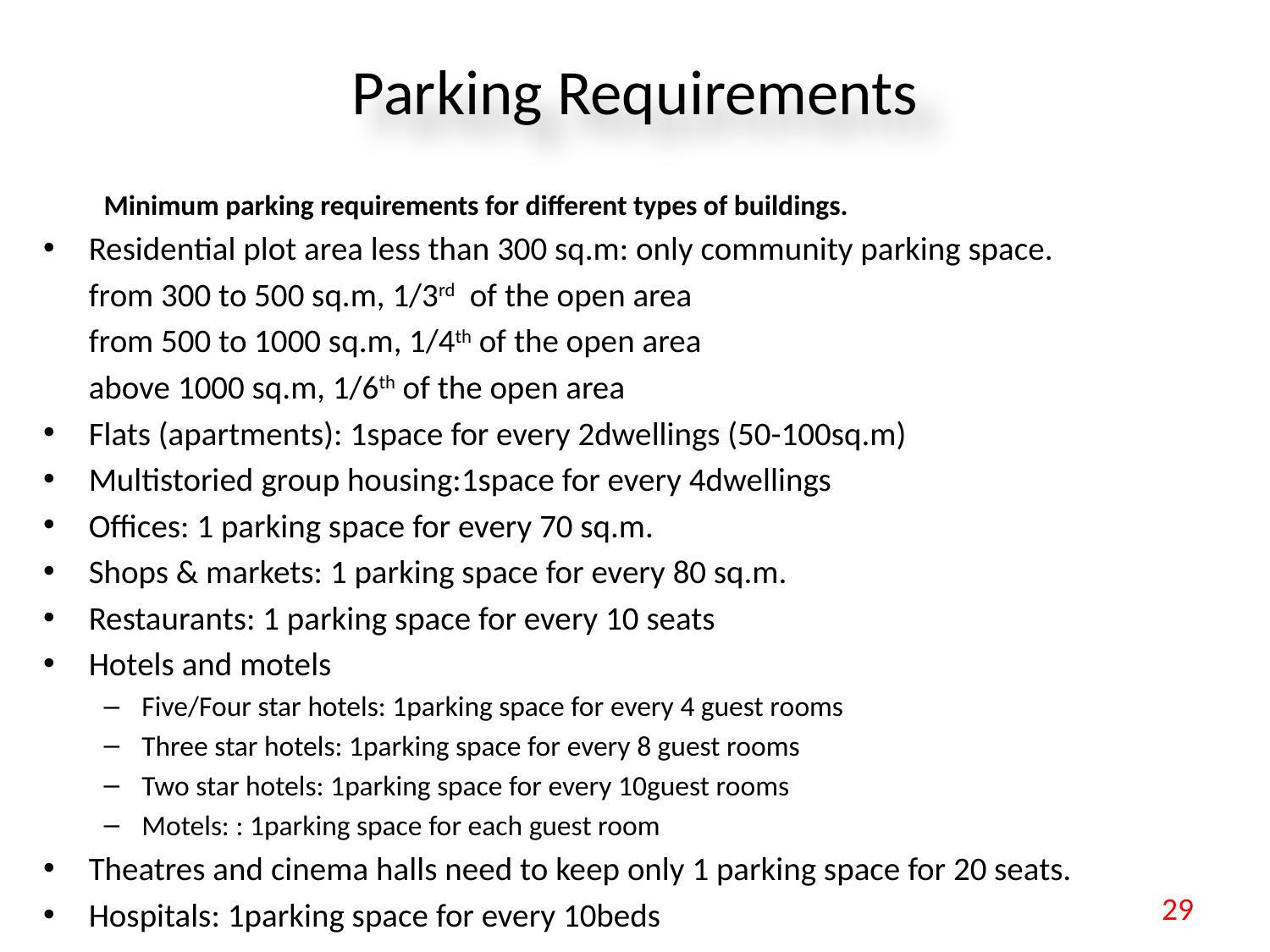

# Parking Requirements
Minimum parking requirements for different types of buildings.
Residential plot area less than 300 sq.m: only community parking space.
				from 300 to 500 sq.m, 1/3rd  of the open area
				from 500 to 1000 sq.m, 1/4th of the open area
				above 1000 sq.m, 1/6th of the open area
Flats (apartments): 1space for every 2dwellings (50-100sq.m)
Multistoried group housing:1space for every 4dwellings
Offices: 1 parking space for every 70 sq.m.
Shops & markets: 1 parking space for every 80 sq.m.
Restaurants: 1 parking space for every 10 seats
Hotels and motels
Five/Four star hotels: 1parking space for every 4 guest rooms
Three star hotels: 1parking space for every 8 guest rooms
Two star hotels: 1parking space for every 10guest rooms
Motels: : 1parking space for each guest room
Theatres and cinema halls need to keep only 1 parking space for 20 seats.
Hospitals: 1parking space for every 10beds

29